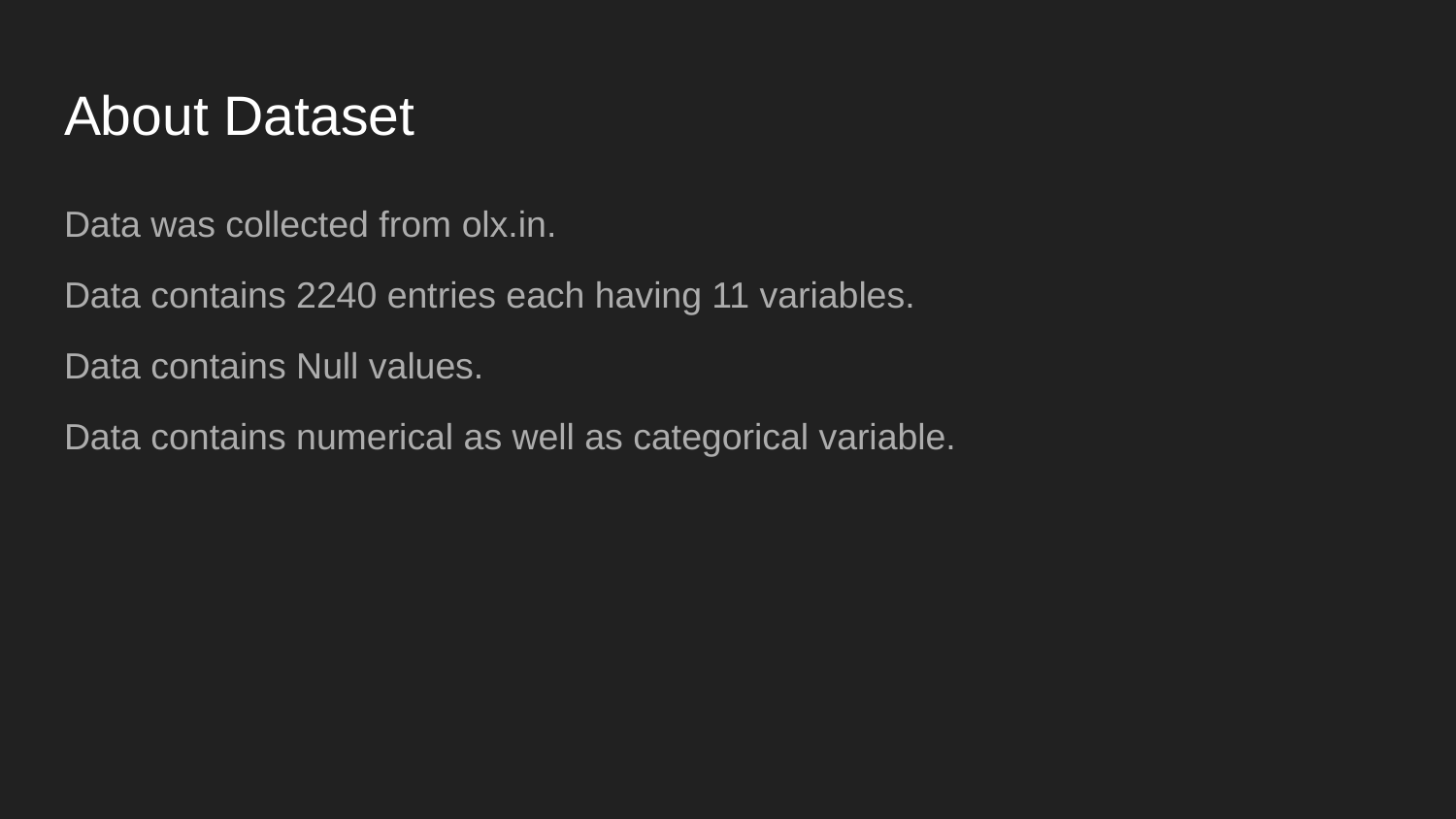

# About Dataset
Data was collected from olx.in.
Data contains 2240 entries each having 11 variables.
Data contains Null values.
Data contains numerical as well as categorical variable.